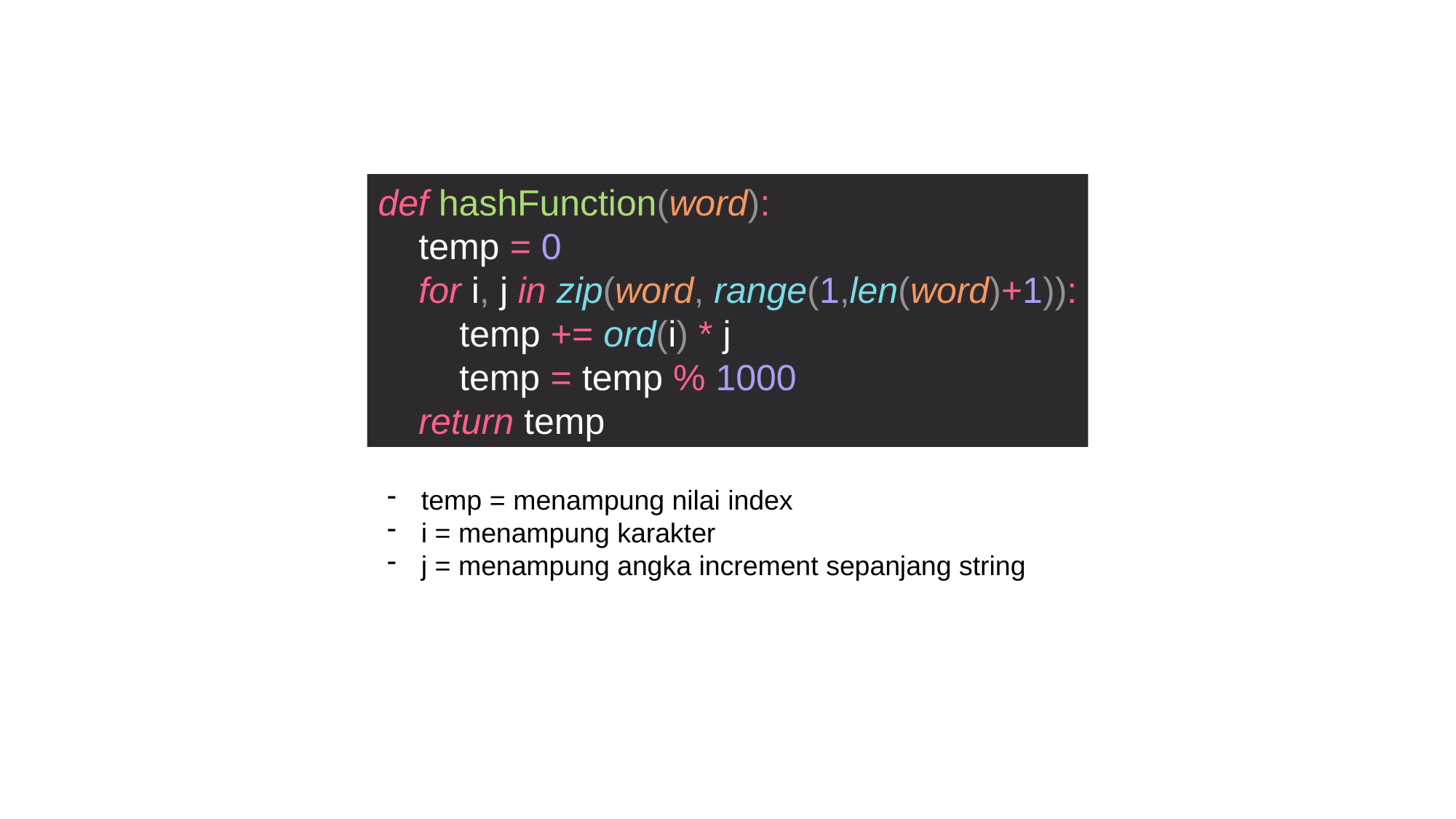

def hashFunction(word):
    temp = 0
    for i, j in zip(word, range(1,len(word)+1)):
        temp += ord(i) * j
        temp = temp % 1000
    return temp
temp = menampung nilai index
i = menampung karakter
j = menampung angka increment sepanjang string